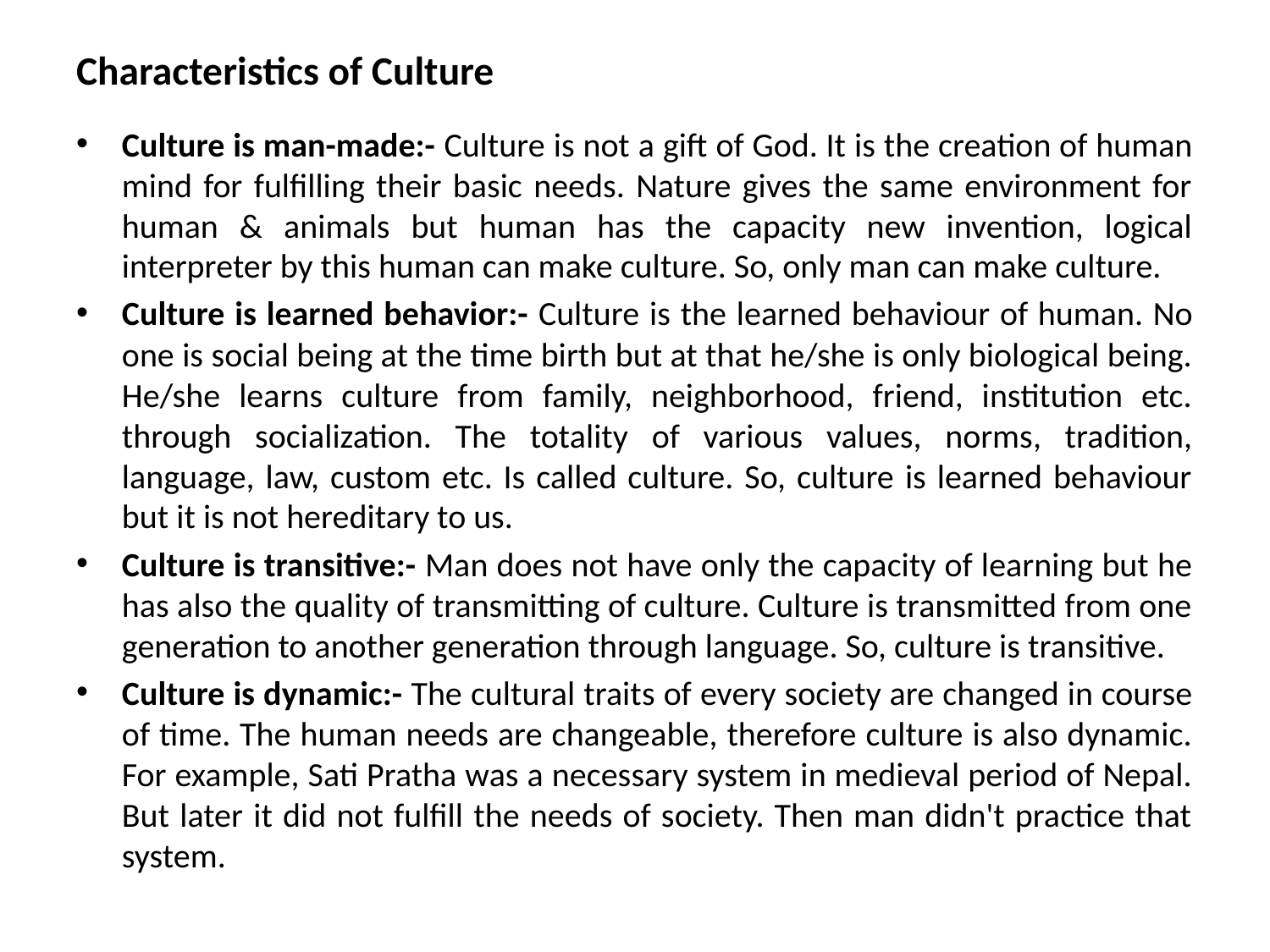

# Characteristics of Culture
Culture is man-made:- Culture is not a gift of God. It is the creation of human mind for fulfilling their basic needs. Nature gives the same environment for human & animals but human has the capacity new invention, logical interpreter by this human can make culture. So, only man can make culture.
Culture is learned behavior:- Culture is the learned behaviour of human. No one is social being at the time birth but at that he/she is only biological being. He/she learns culture from family, neighborhood, friend, institution etc. through socialization. The totality of various values, norms, tradition, language, law, custom etc. Is called culture. So, culture is learned behaviour but it is not hereditary to us.
Culture is transitive:- Man does not have only the capacity of learning but he has also the quality of transmitting of culture. Culture is transmitted from one generation to another generation through language. So, culture is transitive.
Culture is dynamic:- The cultural traits of every society are changed in course of time. The human needs are changeable, therefore culture is also dynamic. For example, Sati Pratha was a necessary system in medieval period of Nepal. But later it did not fulfill the needs of society. Then man didn't practice that system.